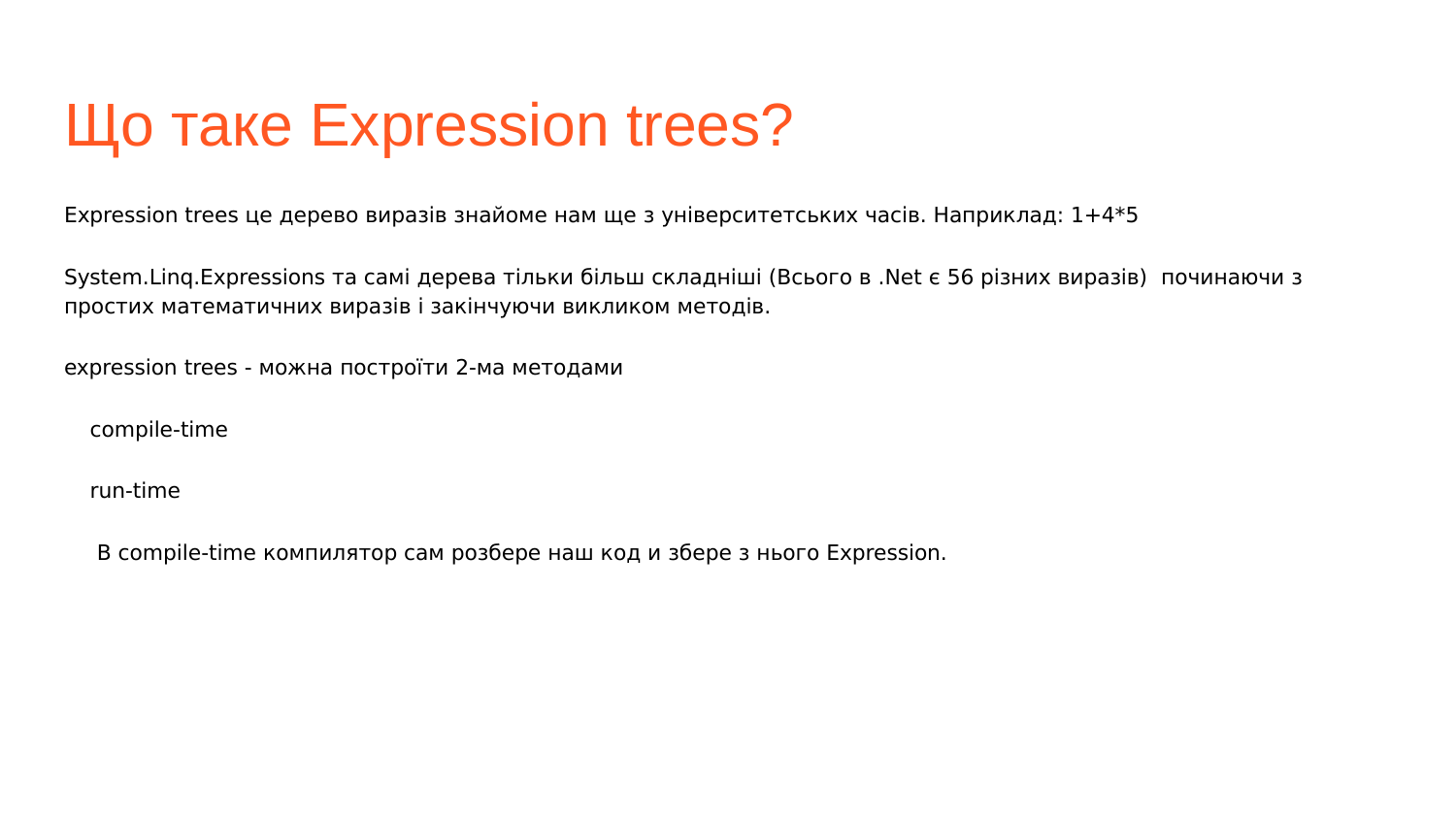

# Що таке Expression trees?
Expression trees це дерево виразів знайоме нам ще з університетських часів. Наприклад: 1+4*5
System.Linq.Expressions та самі дерева тільки більш складніші (Всього в .Net є 56 різних виразів)  починаючи з простих математичних виразів і закінчуючи викликом методів.
expression trees - можна построїти 2-ма методами
compile-time
run-time
 В сompile-time компилятор сам розбере наш код и збере з нього Expression.